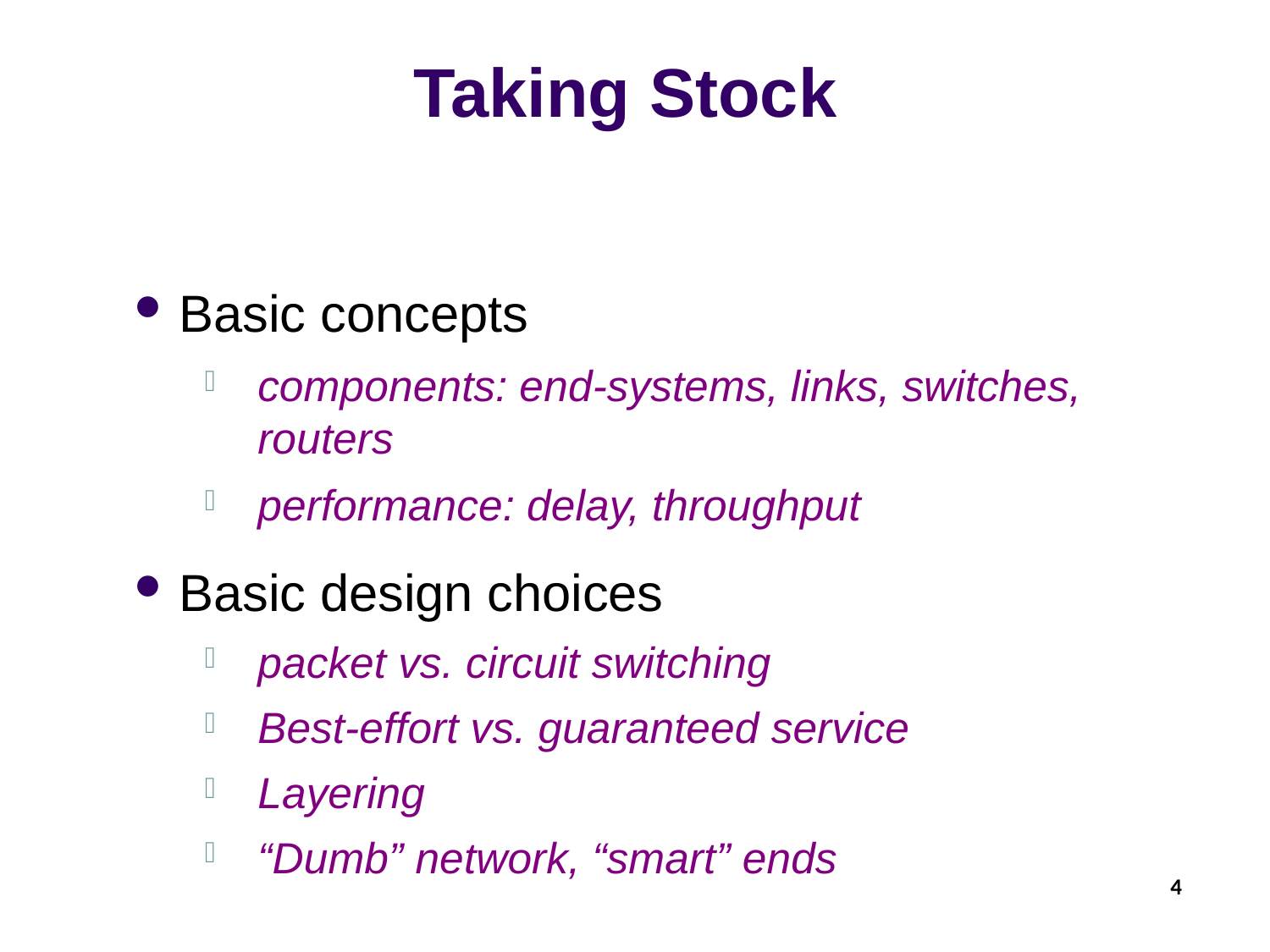

# Taking Stock
Basic concepts
components: end-systems, links, switches, routers
performance: delay, throughput
Basic design choices
packet vs. circuit switching
Best-effort vs. guaranteed service
Layering
“Dumb” network, “smart” ends
4